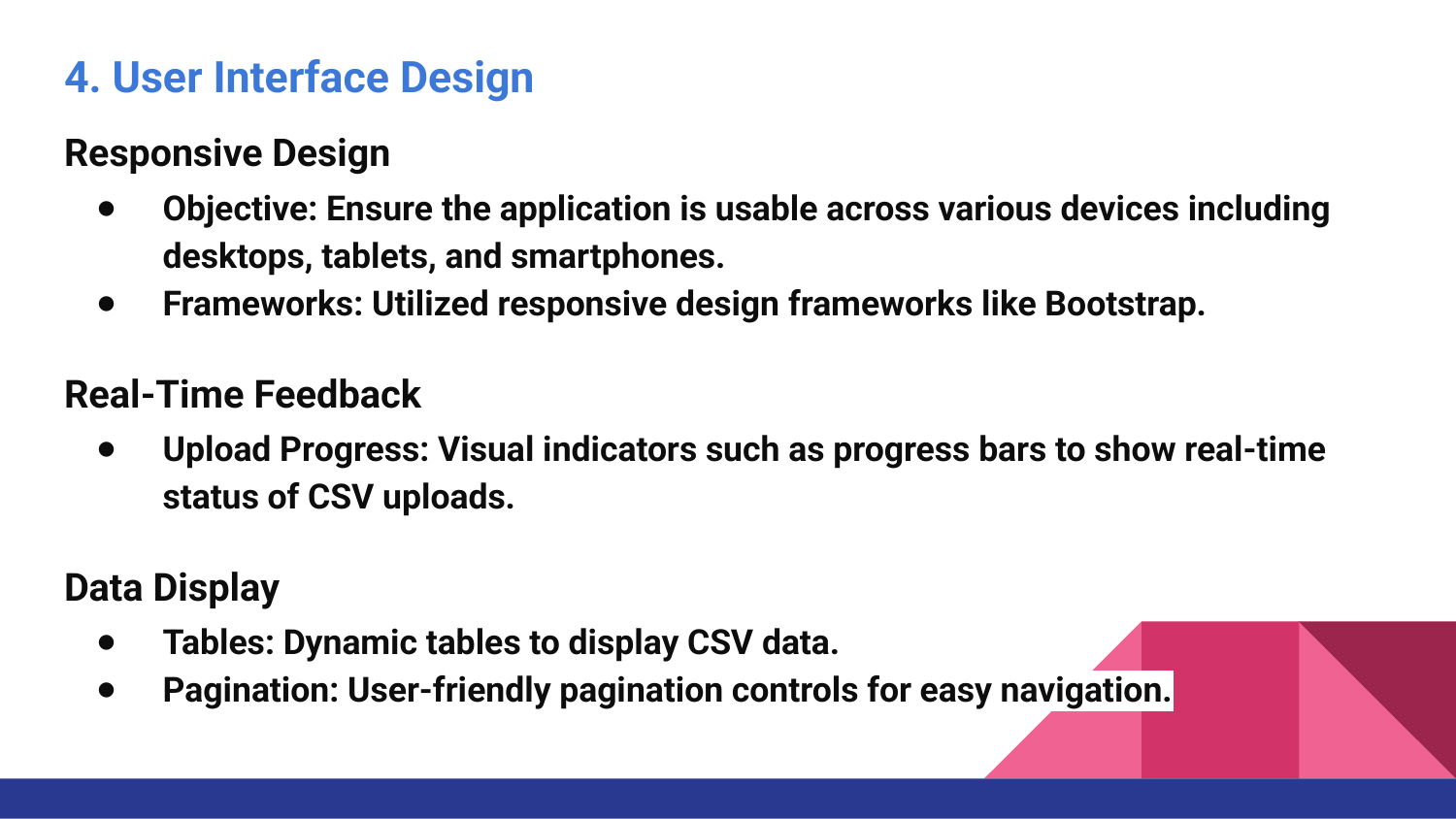

# 4. User Interface Design

Responsive Design
Objective: Ensure the application is usable across various devices including desktops, tablets, and smartphones.
Frameworks: Utilized responsive design frameworks like Bootstrap.
Real-Time Feedback
Upload Progress: Visual indicators such as progress bars to show real-time status of CSV uploads.
Data Display
Tables: Dynamic tables to display CSV data.
Pagination: User-friendly pagination controls for easy navigation.